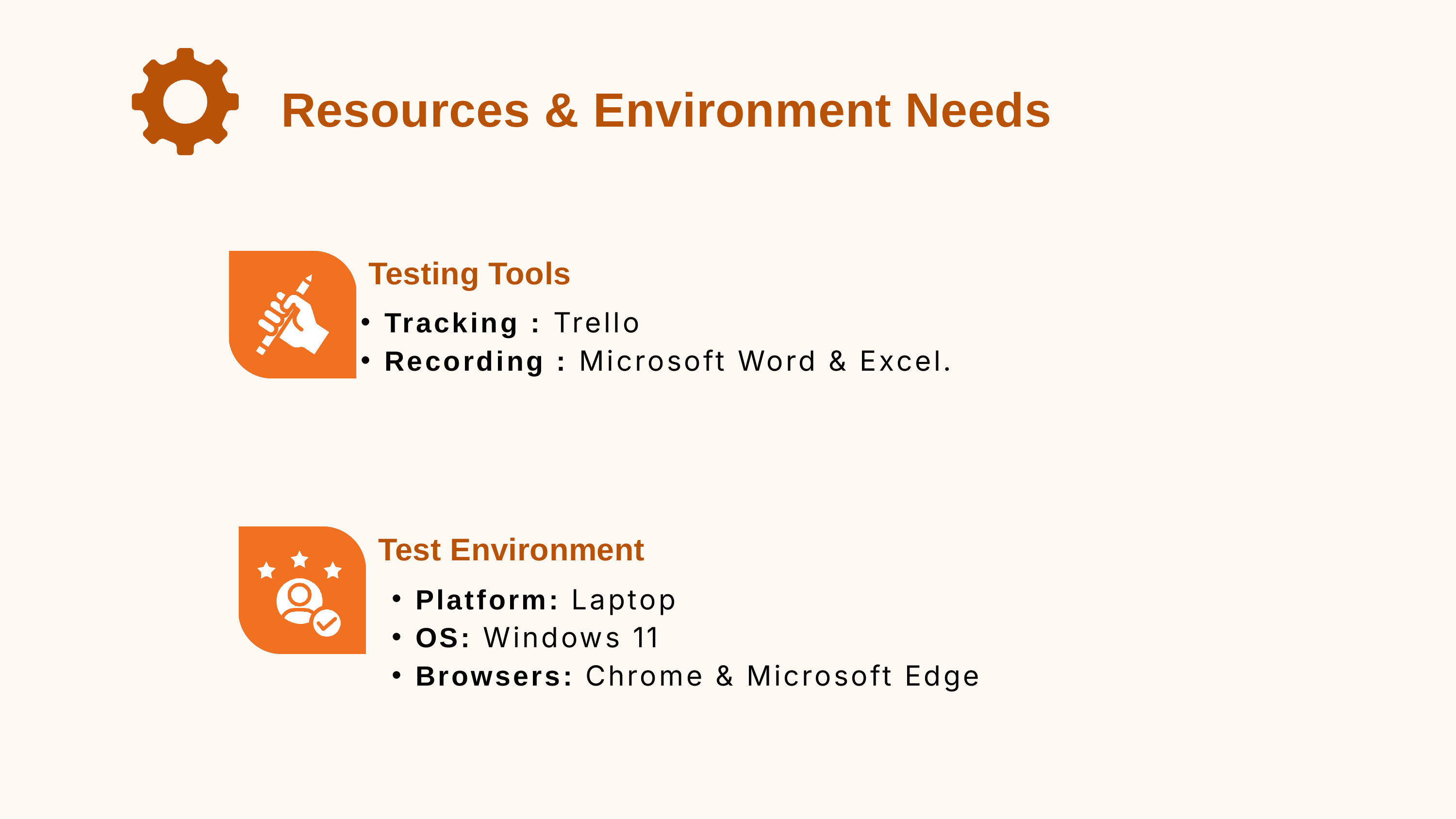

Resources & Environment Needs

Testing Tools

Tracking : Trello
Recording : Microsoft Word & Excel.
Test Environment

Platform: Laptop
OS: Windows 11
Browsers: Chrome & Microsoft Edge